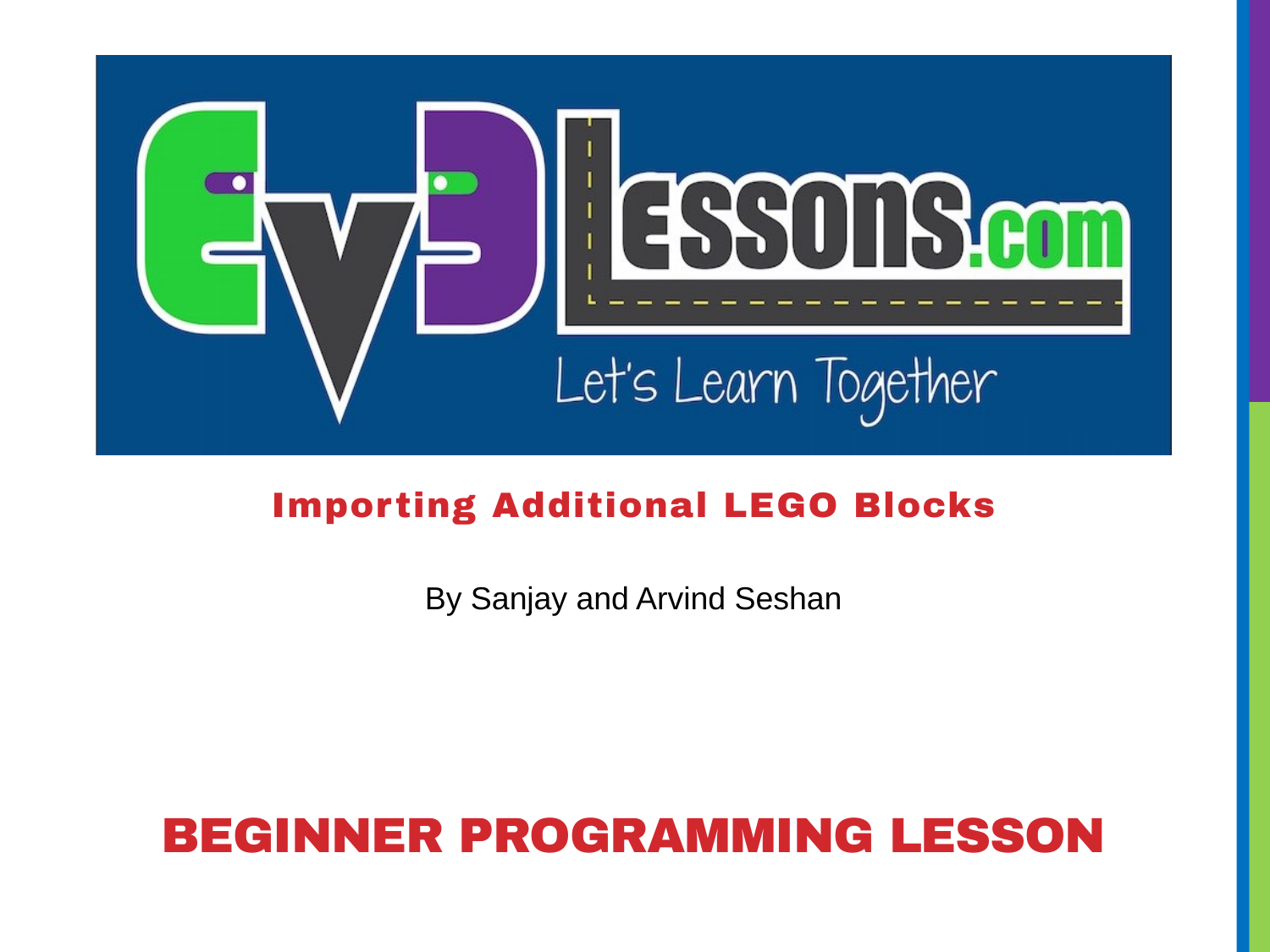

Importing Additional LEGO Blocks
# BEGINNER PROGRAMMING LESSON